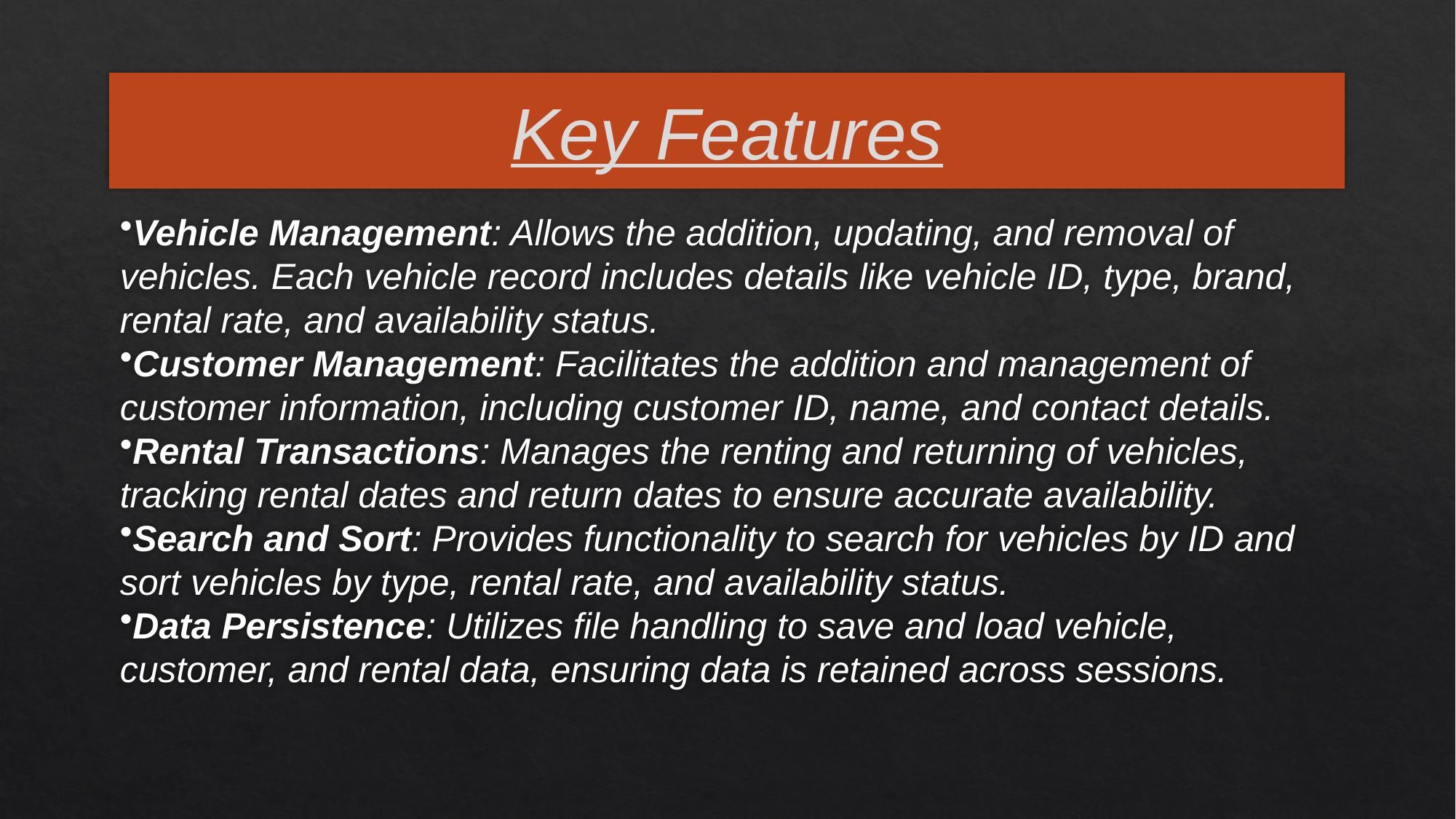

# Key Features
Vehicle Management: Allows the addition, updating, and removal of vehicles. Each vehicle record includes details like vehicle ID, type, brand, rental rate, and availability status.
Customer Management: Facilitates the addition and management of customer information, including customer ID, name, and contact details.
Rental Transactions: Manages the renting and returning of vehicles, tracking rental dates and return dates to ensure accurate availability.
Search and Sort: Provides functionality to search for vehicles by ID and sort vehicles by type, rental rate, and availability status.
Data Persistence: Utilizes file handling to save and load vehicle, customer, and rental data, ensuring data is retained across sessions.